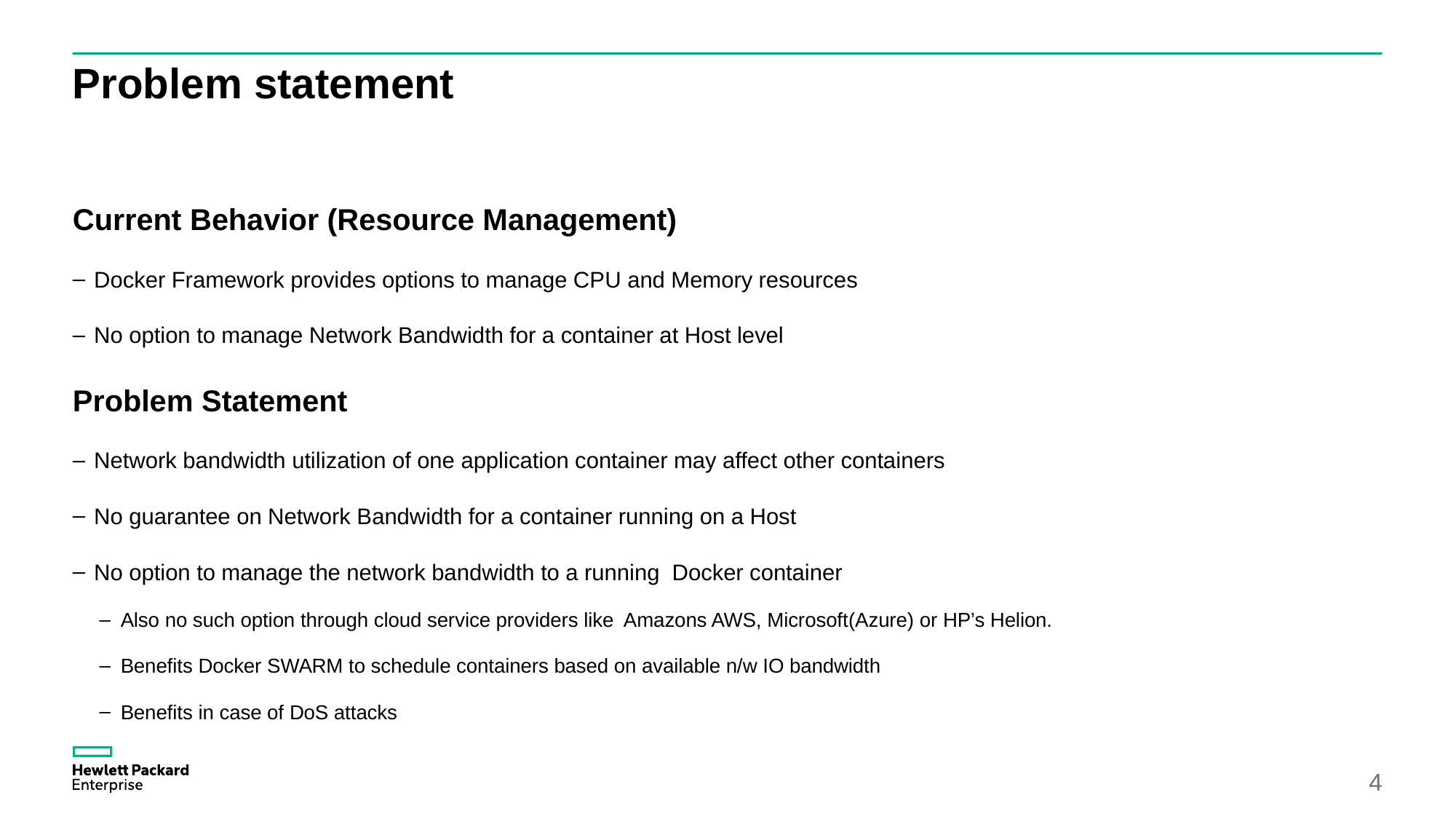

# Problem statement
Current Behavior (Resource Management)
Docker Framework provides options to manage CPU and Memory resources
No option to manage Network Bandwidth for a container at Host level
Problem Statement
Network bandwidth utilization of one application container may affect other containers
No guarantee on Network Bandwidth for a container running on a Host
No option to manage the network bandwidth to a running  Docker container
Also no such option through cloud service providers like  Amazons AWS, Microsoft(Azure) or HP’s Helion.
Benefits Docker SWARM to schedule containers based on available n/w IO bandwidth
Benefits in case of DoS attacks
4